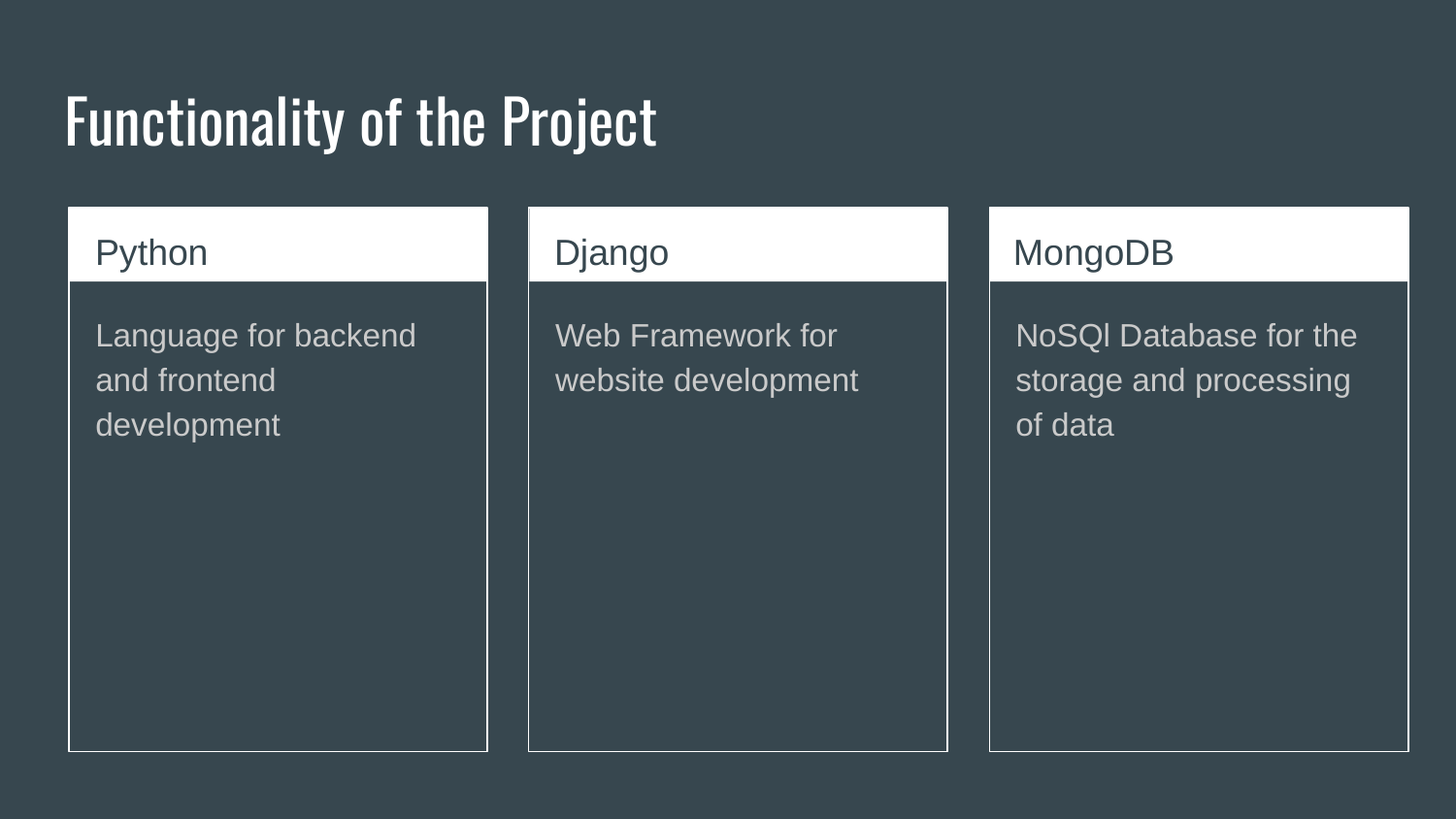

# Functionality of the Project

Python

Django

MongoDB
Language for backend and frontend development
Web Framework for website development
NoSQl Database for the storage and processing of data